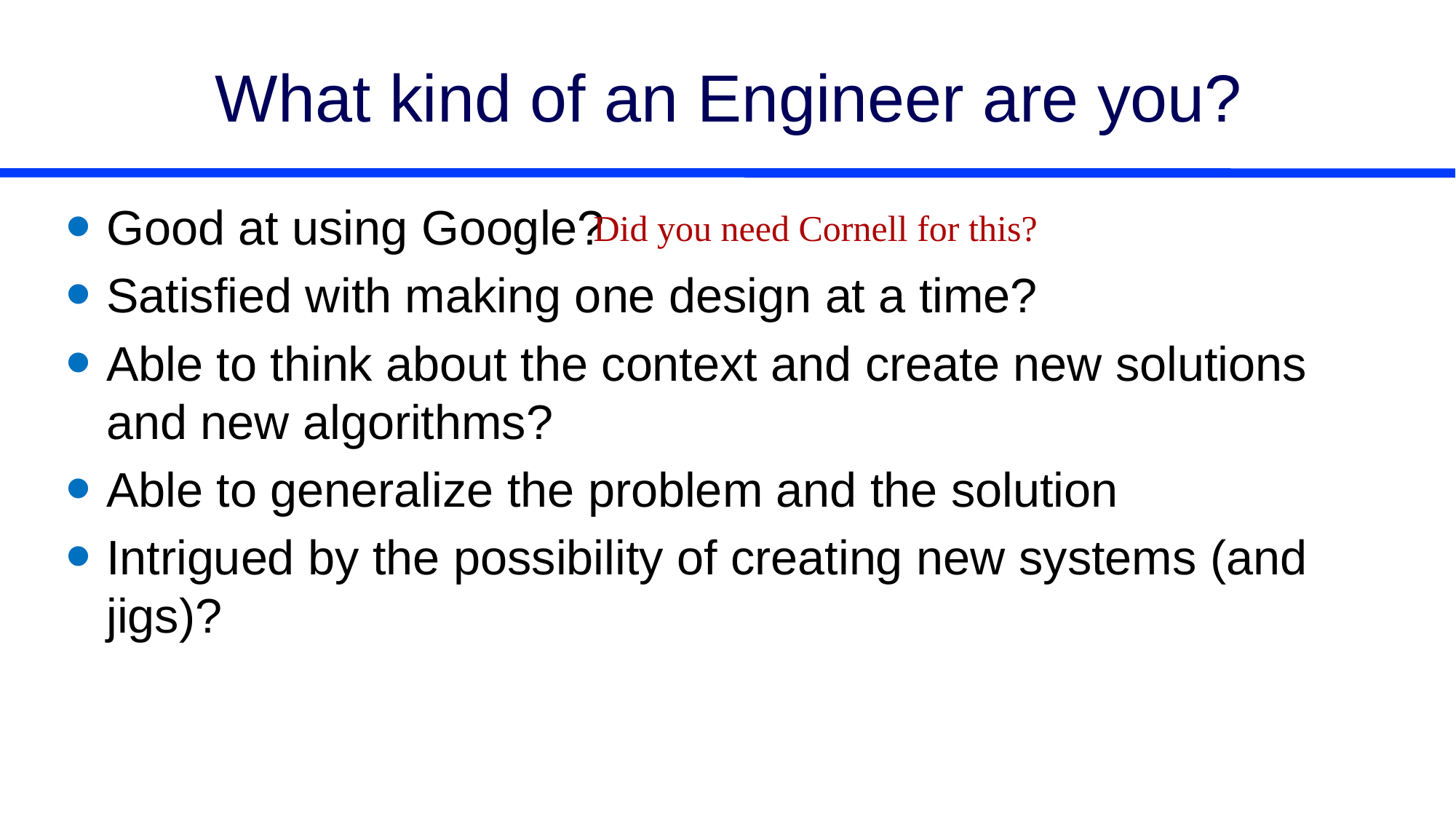

# What kind of an Engineer are you?
Good at using Google?
Satisfied with making one design at a time?
Able to think about the context and create new solutions and new algorithms?
Able to generalize the problem and the solution
Intrigued by the possibility of creating new systems (and jigs)?

Did you need Cornell for this?